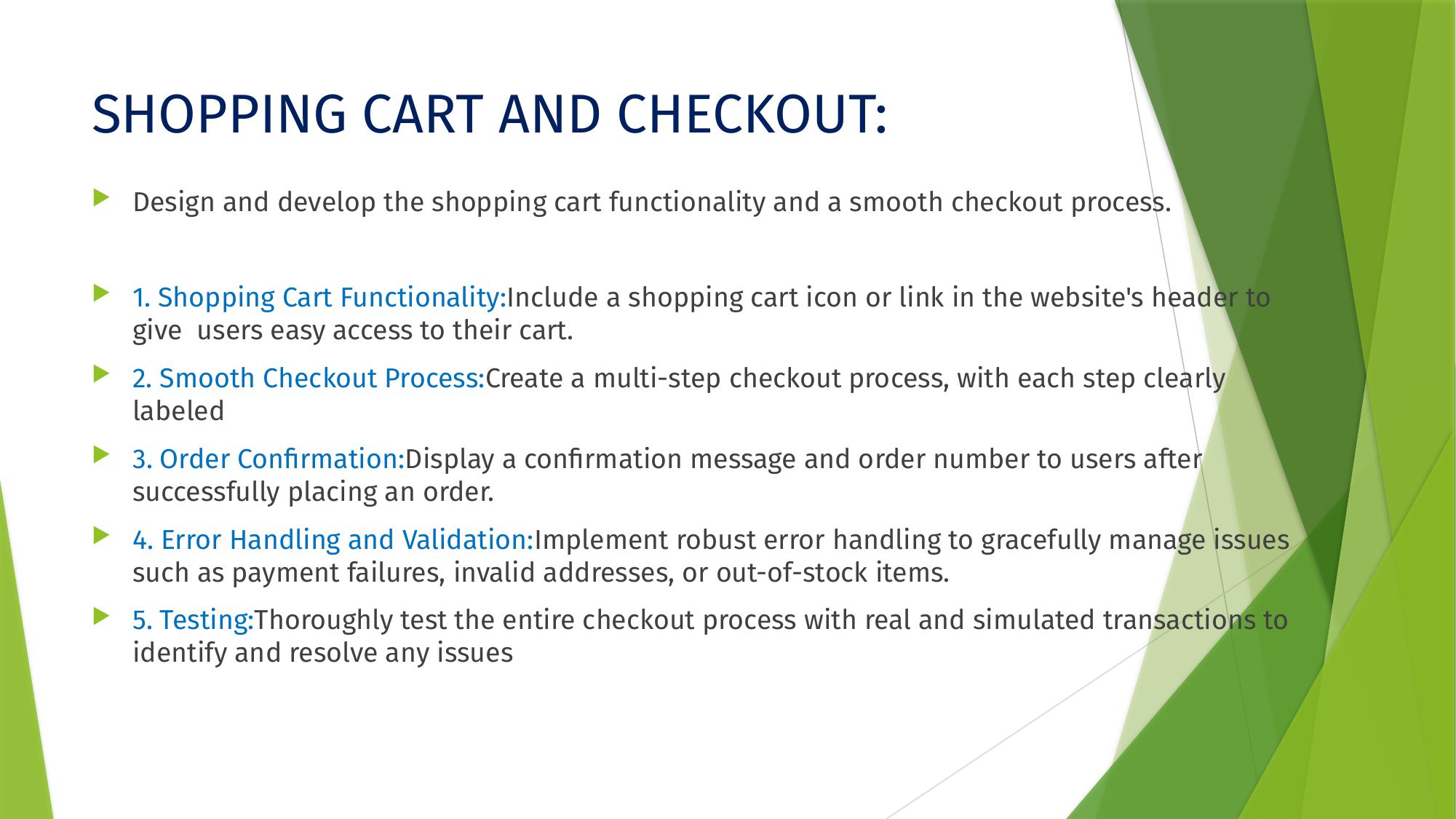

# SHOPPING CART AND CHECKOUT:
Design and develop the shopping cart functionality and a smooth checkout process.

1. Shopping Cart Functionality:Include a shopping cart icon or link in the website's header to give  users easy access to their cart.
2. Smooth Checkout Process:Create a multi-step checkout process, with each step clearly labeled
3. Order Confirmation:Display a confirmation message and order number to users after successfully placing an order.
4. Error Handling and Validation:Implement robust error handling to gracefully manage issues such as payment failures, invalid addresses, or out-of-stock items.
5. Testing:Thoroughly test the entire checkout process with real and simulated transactions to identify and resolve any issues